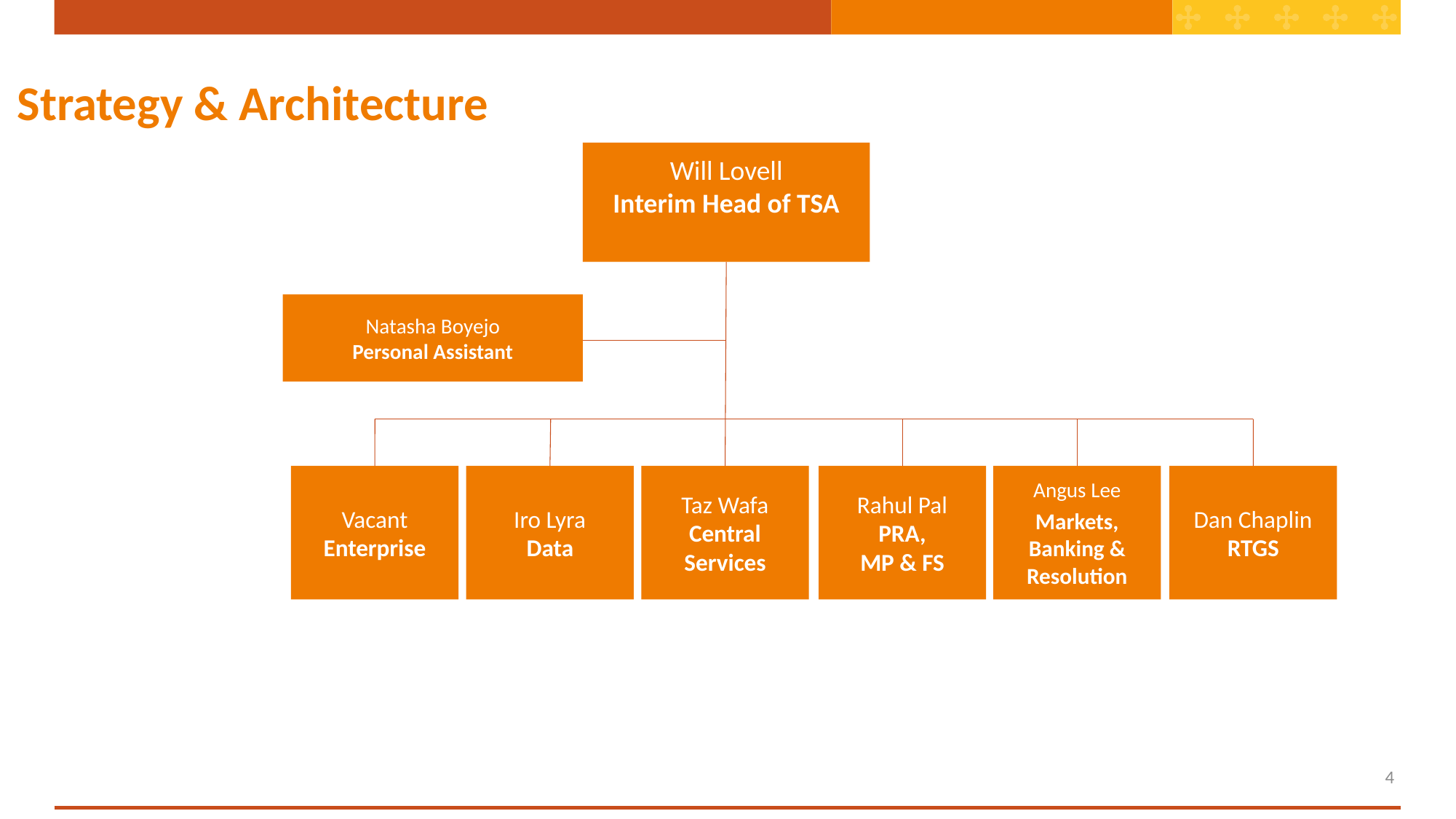

# Strategy & Architecture
Will Lovell
Interim Head of TSA

Natasha Boyejo
Personal Assistant
Iro Lyra
Data
Vacant
Enterprise
Taz Wafa
Central Services
Rahul Pal
PRA,
MP & FS
Angus Lee
Markets, Banking & Resolution
Dan Chaplin
RTGS
4